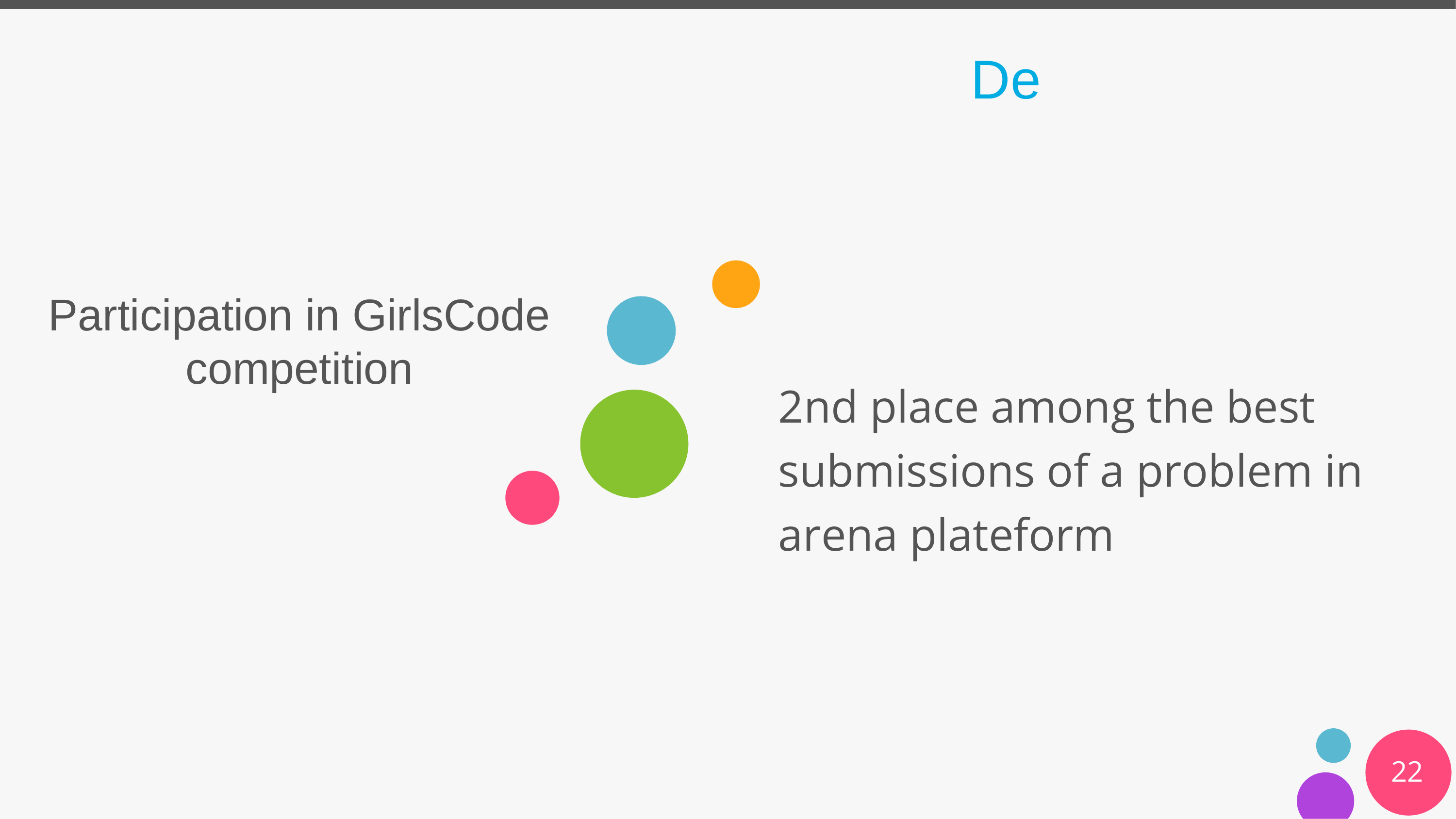

De
# Participation in GirlsCode competition
2nd place among the best submissions of a problem in arena plateform

22